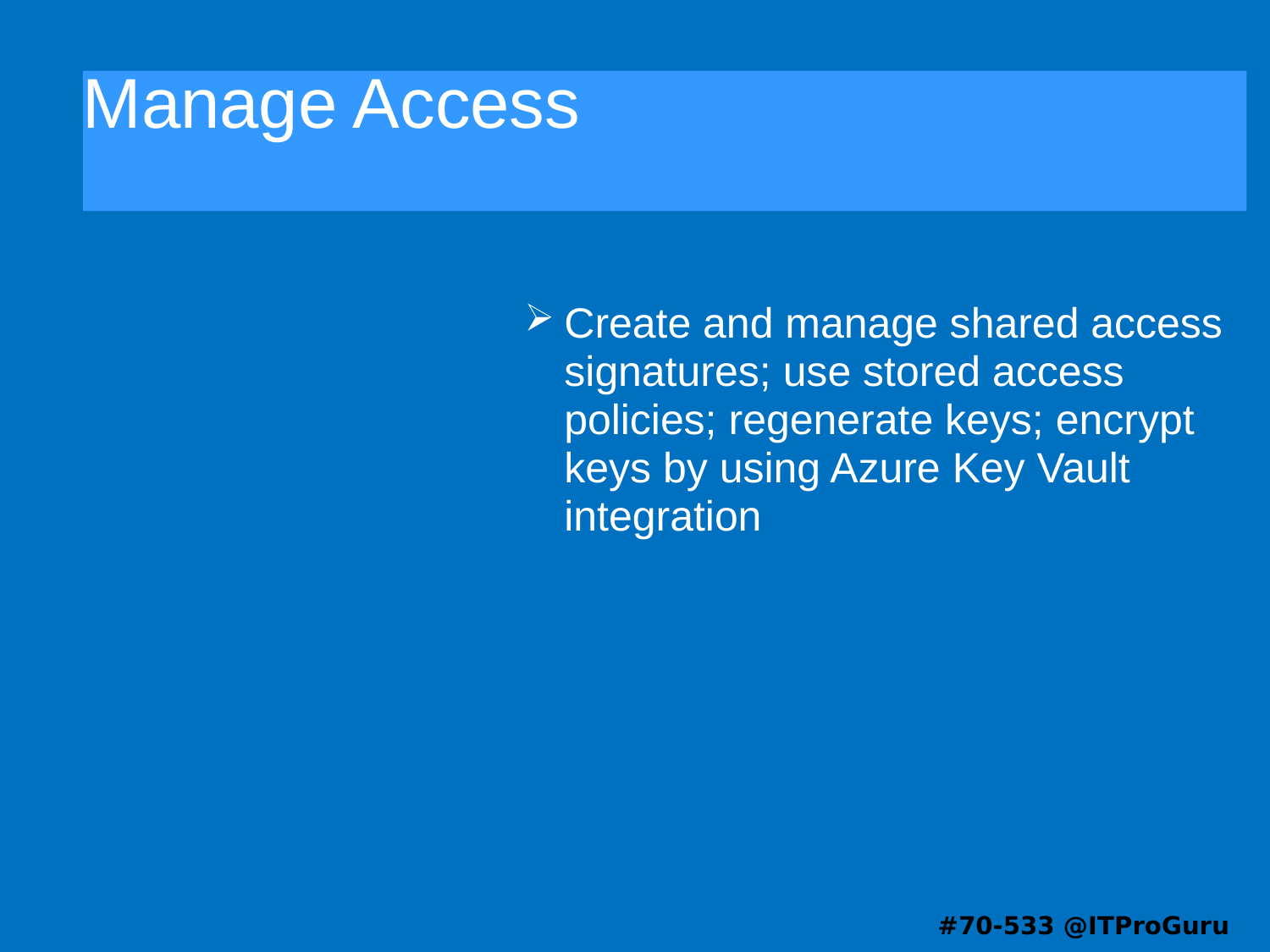

# Manage Access
Create and manage shared access signatures; use stored access policies; regenerate keys; encrypt keys by using Azure Key Vault integration